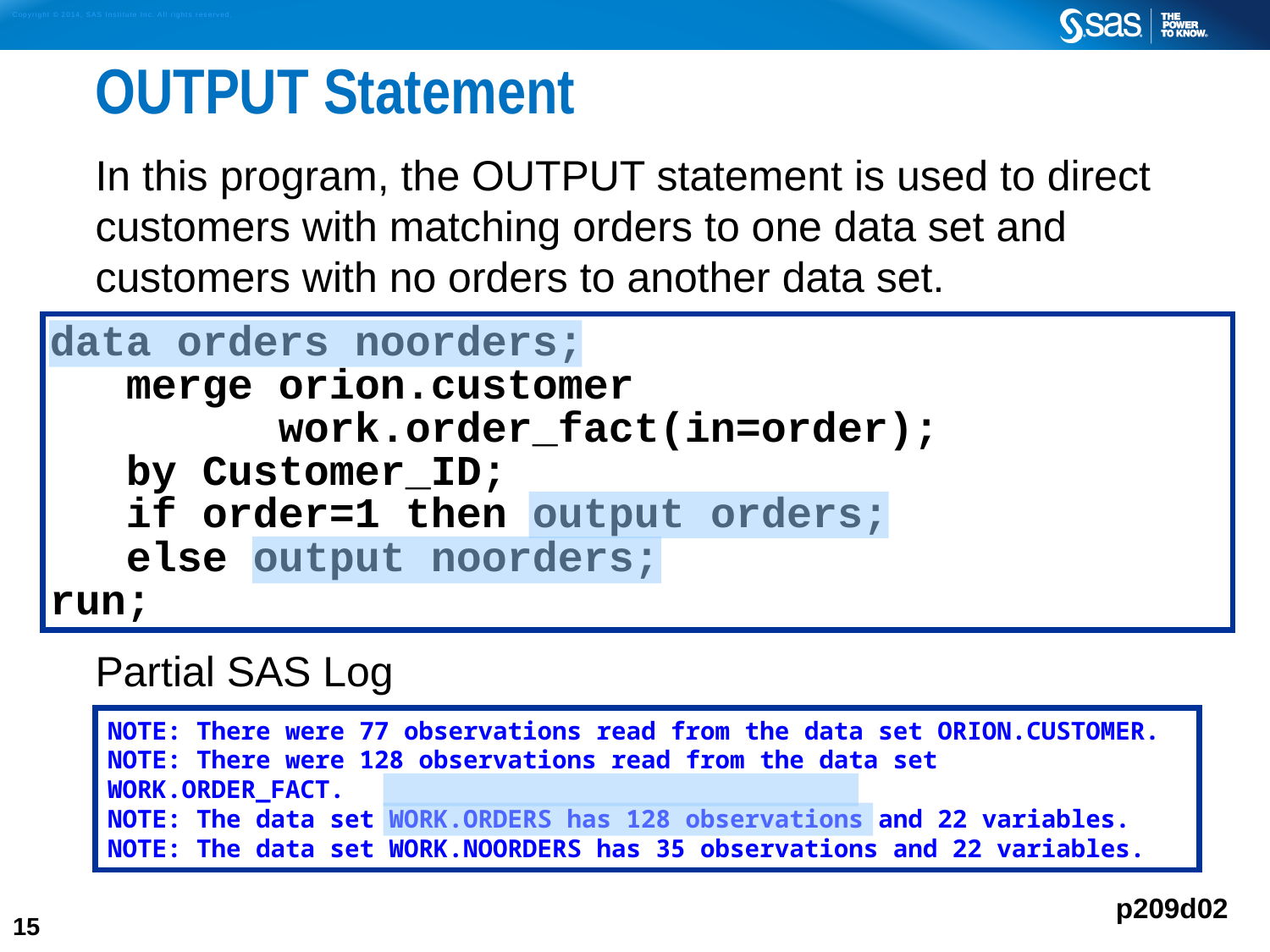

# OUTPUT Statement
In this program, the OUTPUT statement is used to direct customers with matching orders to one data set and customers with no orders to another data set.

Partial SAS Log
data orders noorders;
   merge orion.customer
         work.order_fact(in=order);
   by Customer_ID;
   if order=1 then output orders;
   else output noorders;
run;

NOTE: There were 77 observations read from the data set ORION.CUSTOMER.
NOTE: There were 128 observations read from the data set WORK.ORDER_FACT.
NOTE: The data set WORK.ORDERS has 128 observations and 22 variables.
NOTE: The data set WORK.NOORDERS has 35 observations and 22 variables.

p209d02
15